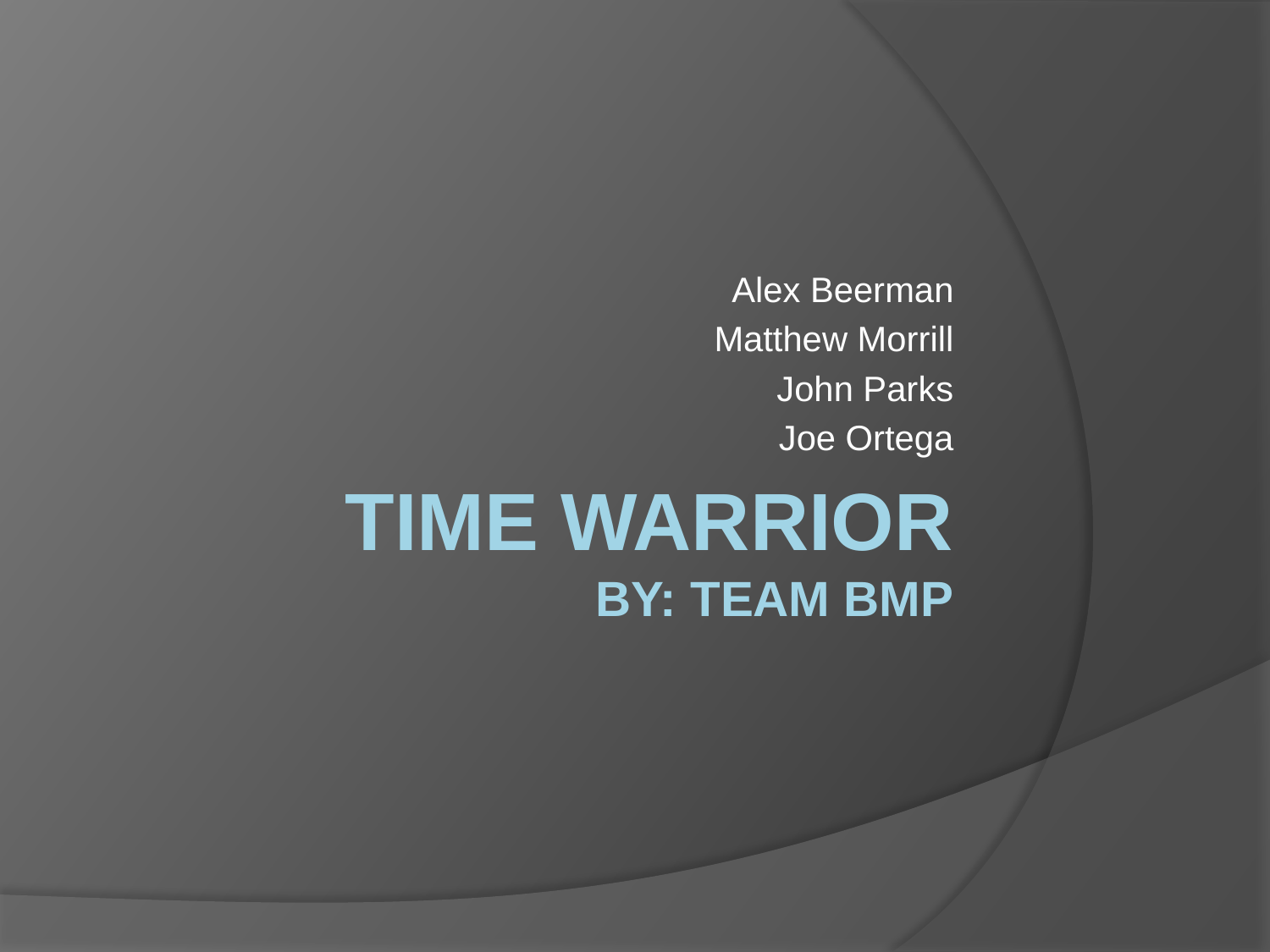

Alex Beerman
Matthew Morrill
John Parks
Joe Ortega
# Time Warrior By: Team BMP